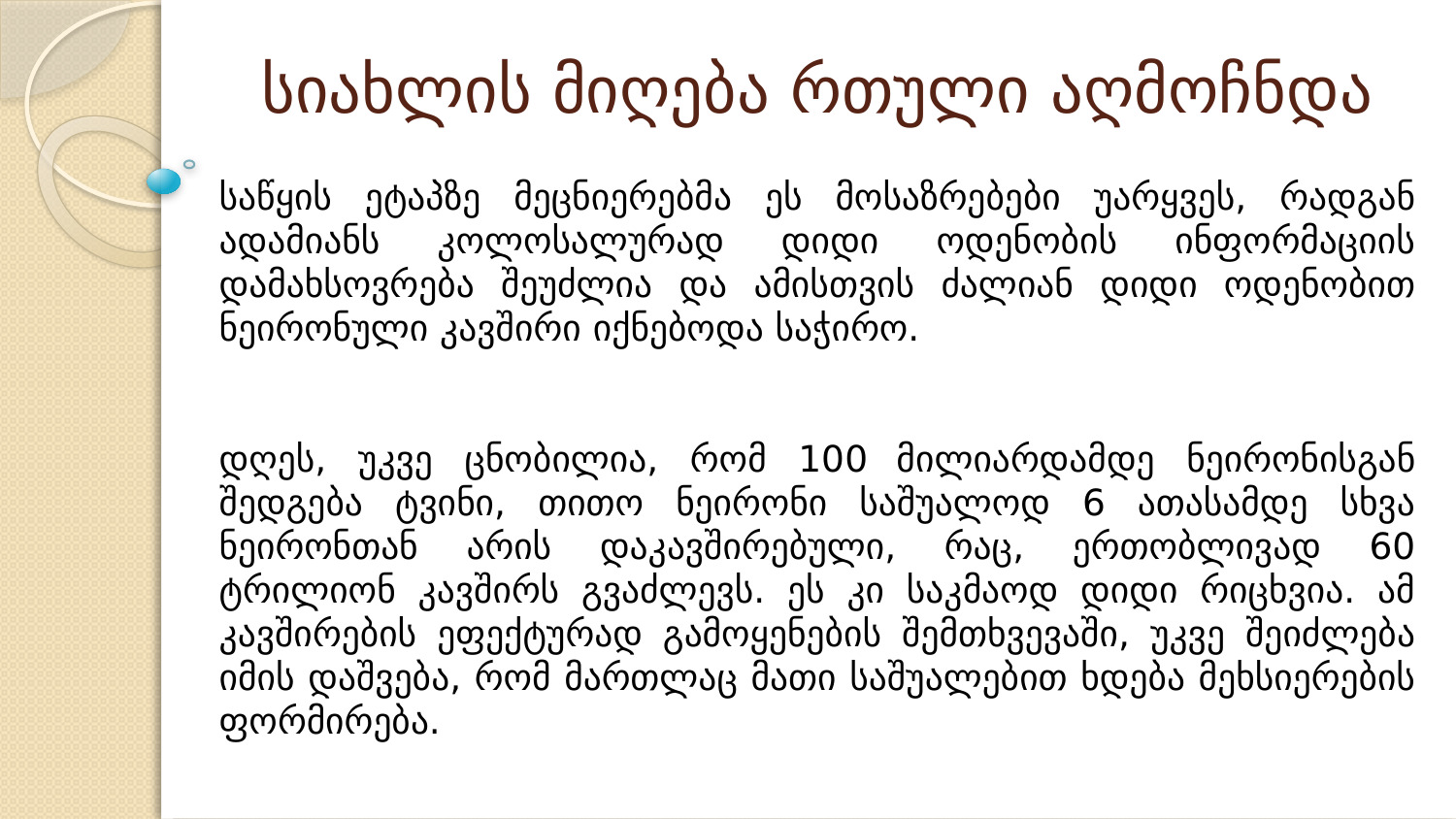

სიახლის მიღება რთული აღმოჩნდა
საწყის ეტაპზე მეცნიერებმა ეს მოსაზრებები უარყვეს, რადგან ადამიანს კოლოსალურად დიდი ოდენობის ინფორმაციის დამახსოვრება შეუძლია და ამისთვის ძალიან დიდი ოდენობით ნეირონული კავშირი იქნებოდა საჭირო.

დღეს, უკვე ცნობილია, რომ 100 მილიარდამდე ნეირონისგან შედგება ტვინი, თითო ნეირონი საშუალოდ 6 ათასამდე სხვა ნეირონთან არის დაკავშირებული, რაც, ერთობლივად 60 ტრილიონ კავშირს გვაძლევს. ეს კი საკმაოდ დიდი რიცხვია. ამ კავშირების ეფექტურად გამოყენების შემთხვევაში, უკვე შეიძლება იმის დაშვება, რომ მართლაც მათი საშუალებით ხდება მეხსიერების ფორმირება.